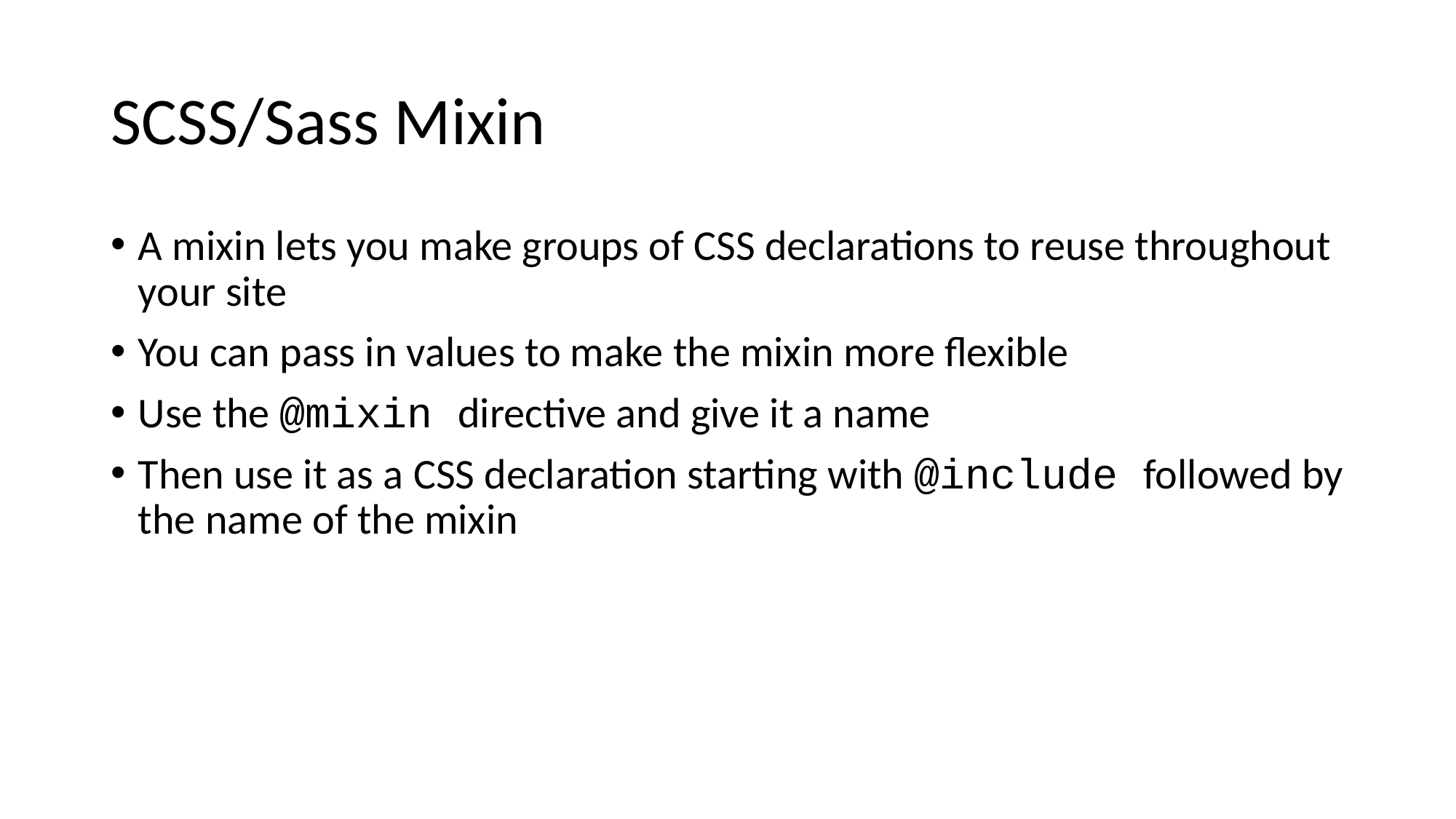

# SCSS/Sass Mixin
A mixin lets you make groups of CSS declarations to reuse throughout your site
You can pass in values to make the mixin more flexible
Use the @mixin directive and give it a name
Then use it as a CSS declaration starting with @include followed by the name of the mixin